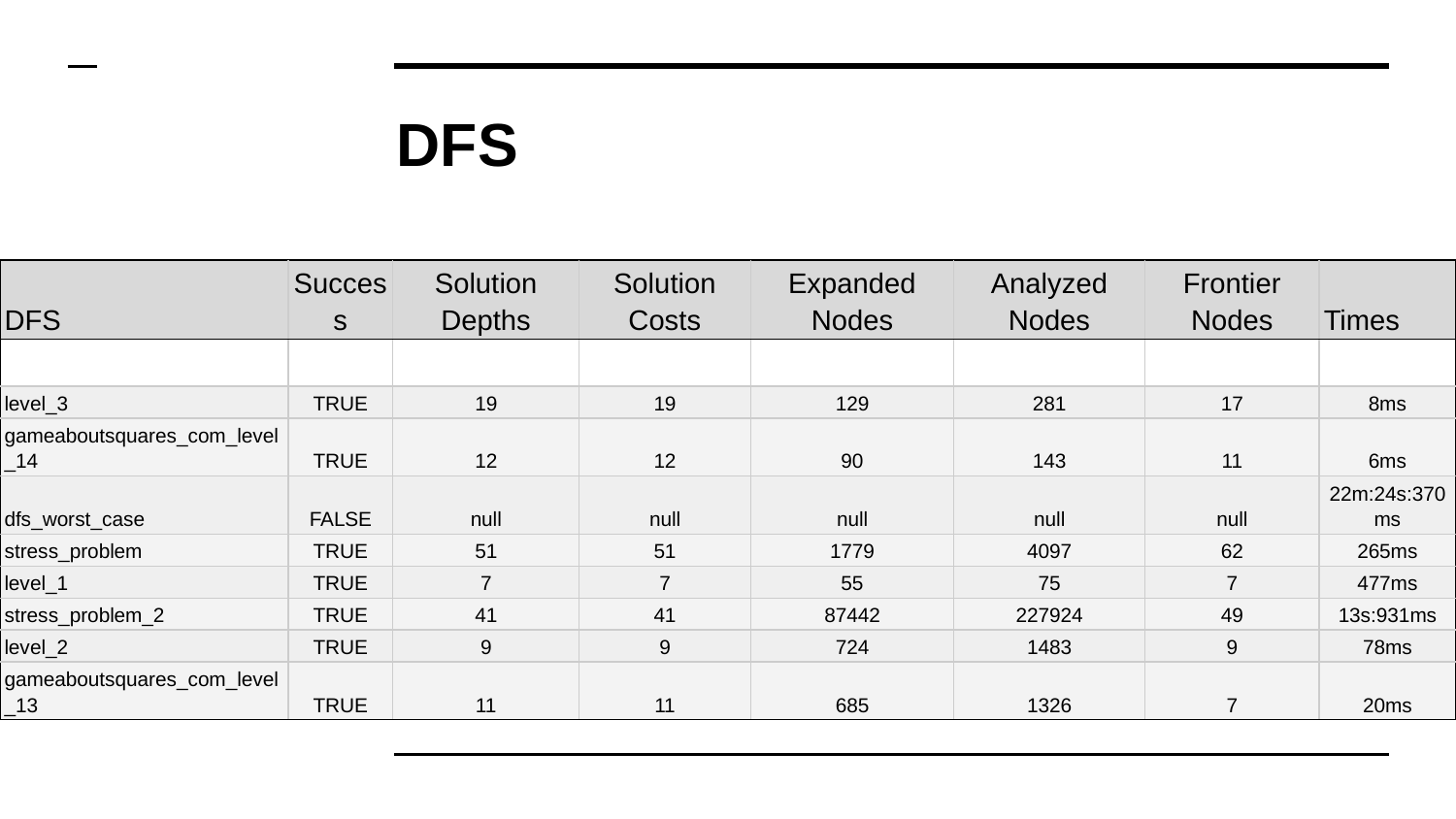

# DFS
| DFS | Success | Solution Depths | Solution Costs | Expanded Nodes | Analyzed Nodes | Frontier Nodes | Times |
| --- | --- | --- | --- | --- | --- | --- | --- |
|  |  |  |  |  |  |  |  |
| level\_3 | TRUE | 19 | 19 | 129 | 281 | 17 | 8ms |
| gameaboutsquares\_com\_level\_14 | TRUE | 12 | 12 | 90 | 143 | 11 | 6ms |
| dfs\_worst\_case | FALSE | null | null | null | null | null | 22m:24s:370ms |
| stress\_problem | TRUE | 51 | 51 | 1779 | 4097 | 62 | 265ms |
| level\_1 | TRUE | 7 | 7 | 55 | 75 | 7 | 477ms |
| stress\_problem\_2 | TRUE | 41 | 41 | 87442 | 227924 | 49 | 13s:931ms |
| level\_2 | TRUE | 9 | 9 | 724 | 1483 | 9 | 78ms |
| gameaboutsquares\_com\_level\_13 | TRUE | 11 | 11 | 685 | 1326 | 7 | 20ms |